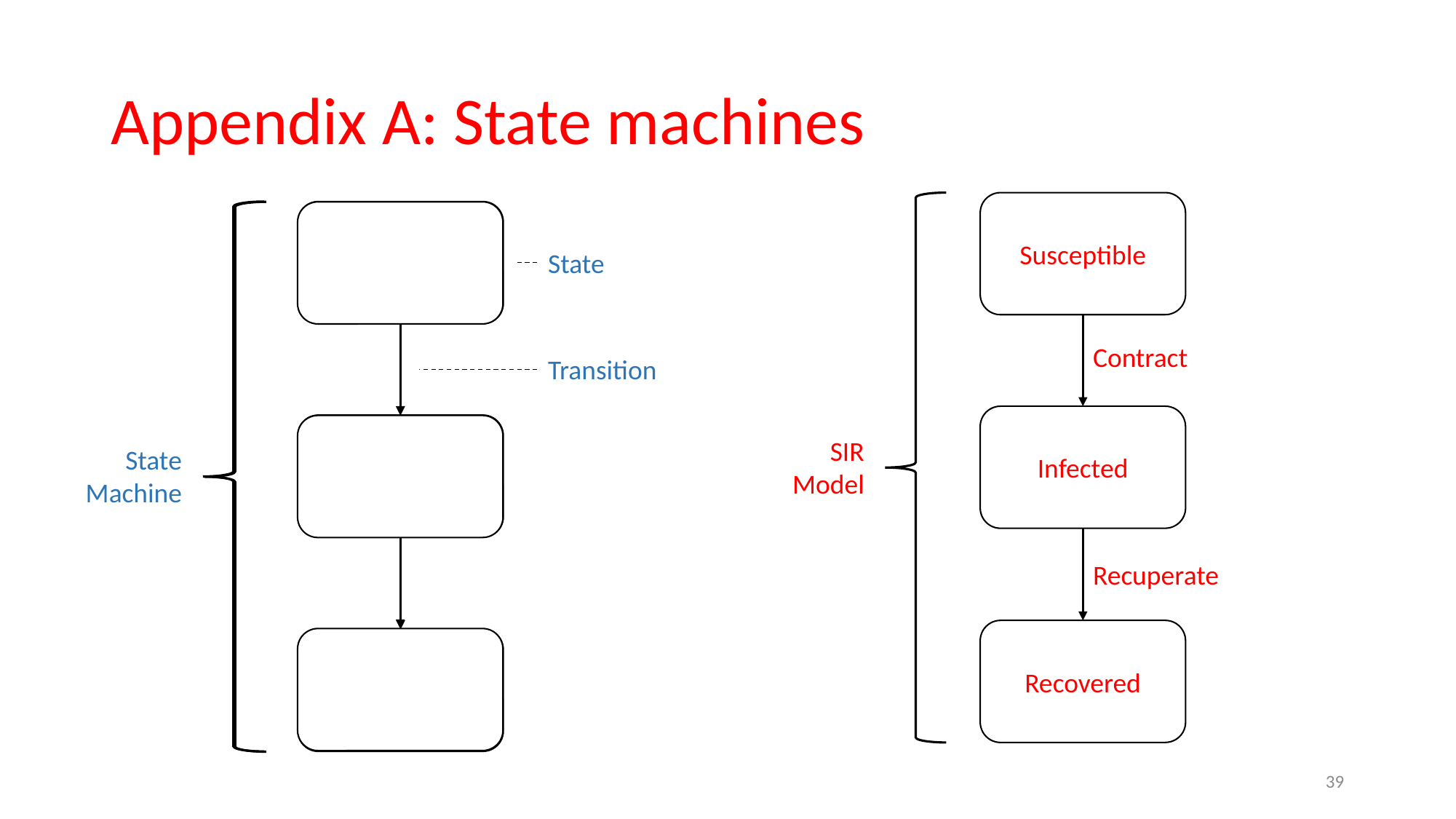

# Appendix A: State machines

Contract
SIR Model
Recuperate
Susceptible
Infected
Recovered

State
Transition
State Machine

39